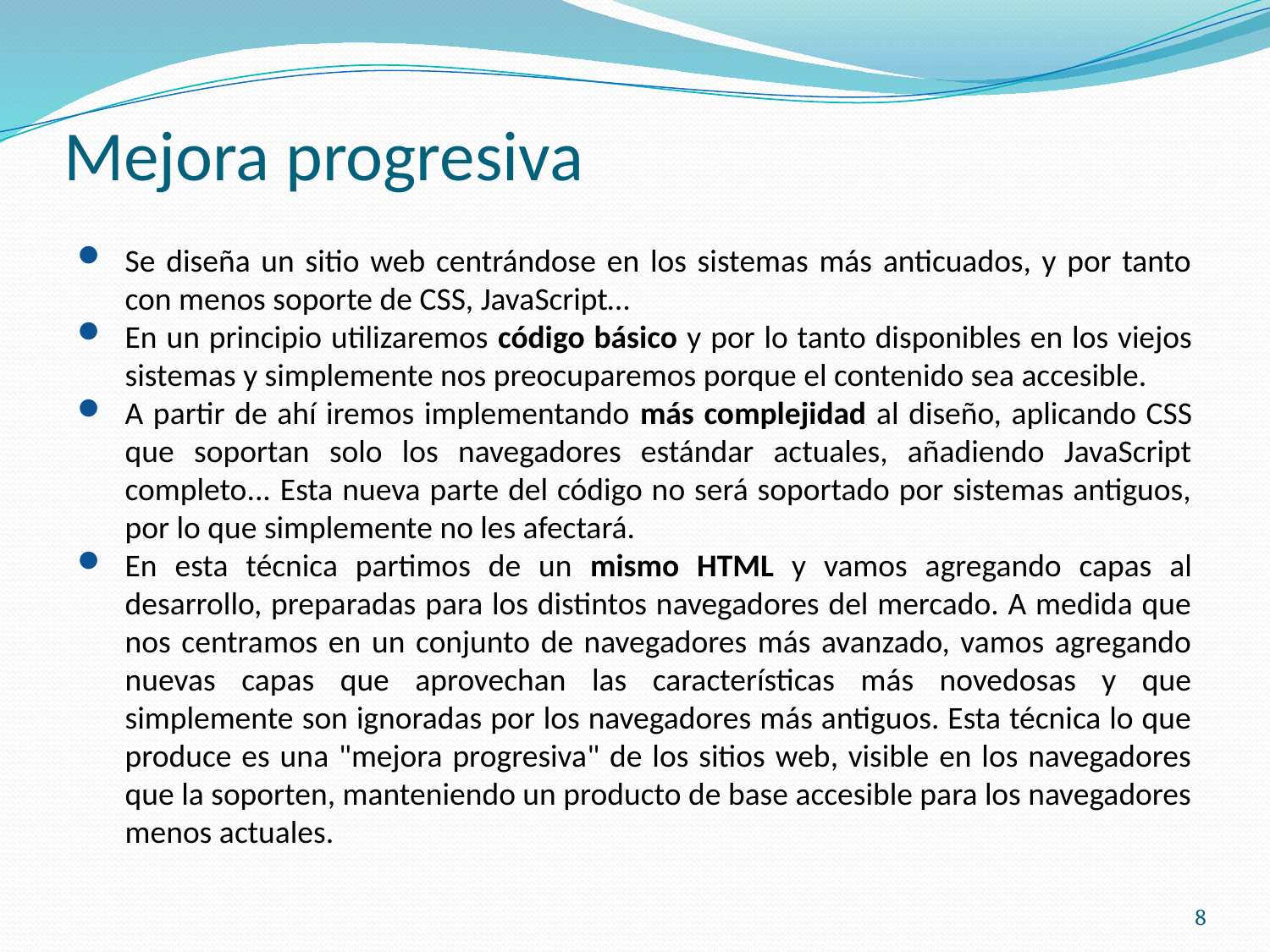

# Mejora progresiva

Se diseña un sitio web centrándose en los sistemas más anticuados, y por tanto con menos soporte de CSS, JavaScript…
En un principio utilizaremos código básico y por lo tanto disponibles en los viejos sistemas y simplemente nos preocuparemos porque el contenido sea accesible.
A partir de ahí iremos implementando más complejidad al diseño, aplicando CSS que soportan solo los navegadores estándar actuales, añadiendo JavaScript completo... Esta nueva parte del código no será soportado por sistemas antiguos, por lo que simplemente no les afectará.
En esta técnica partimos de un mismo HTML y vamos agregando capas al desarrollo, preparadas para los distintos navegadores del mercado. A medida que nos centramos en un conjunto de navegadores más avanzado, vamos agregando nuevas capas que aprovechan las características más novedosas y que simplemente son ignoradas por los navegadores más antiguos. Esta técnica lo que produce es una "mejora progresiva" de los sitios web, visible en los navegadores que la soporten, manteniendo un producto de base accesible para los navegadores menos actuales.

8